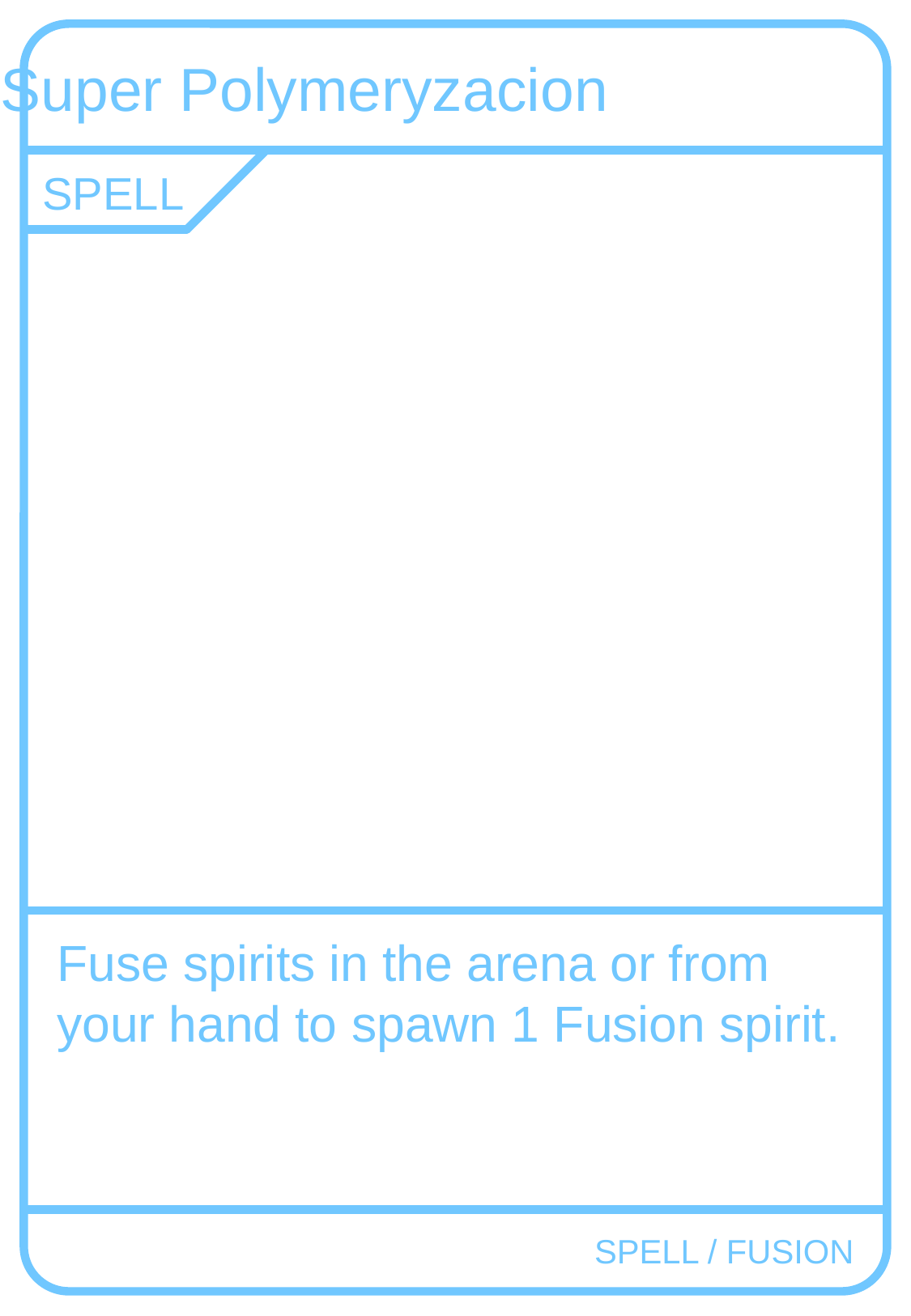

Super Polymeryzacion
SPELL
Fuse spirits in the arena or from your hand to spawn 1 Fusion spirit.
SPELL / FUSION